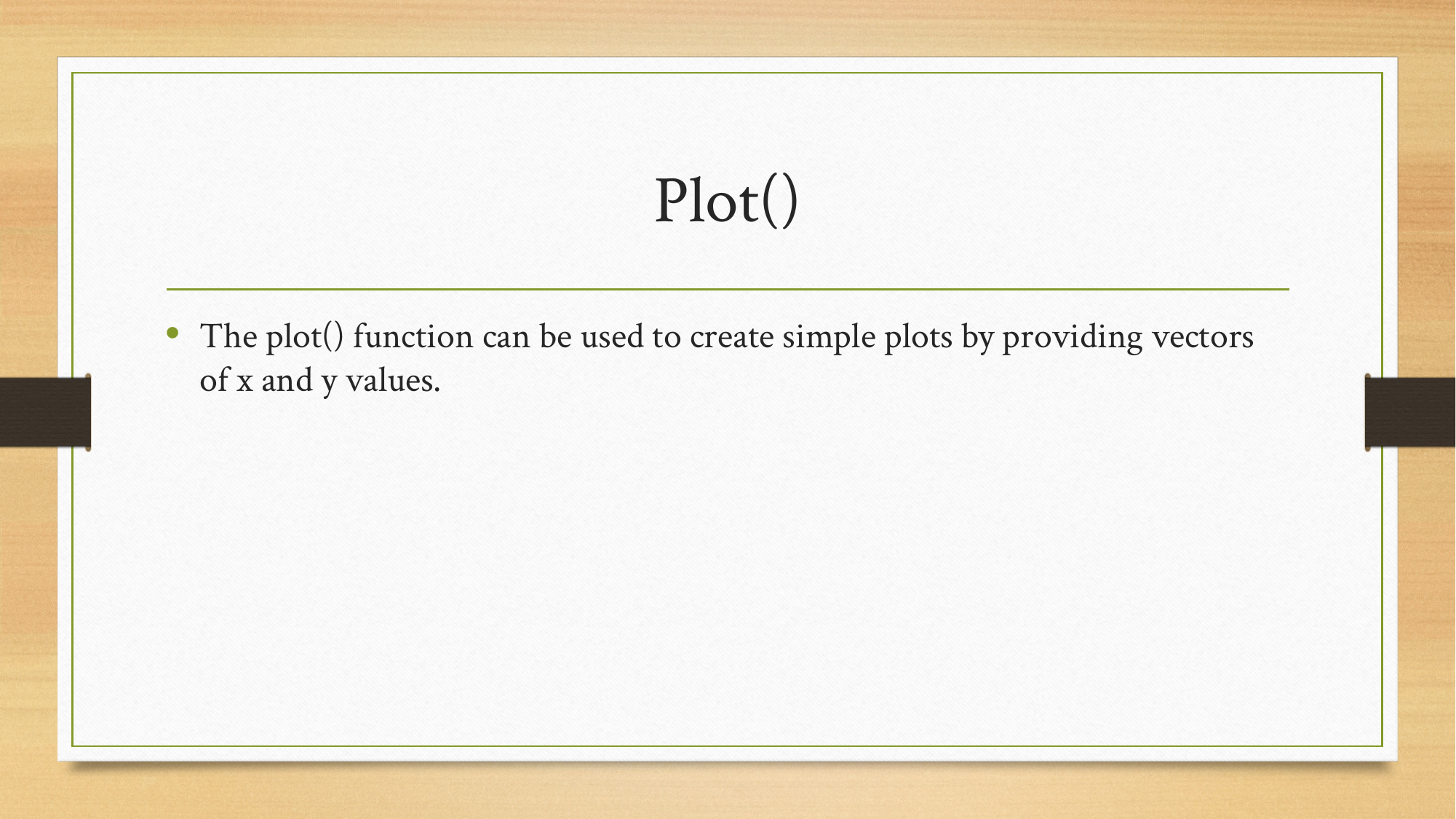

# Plot()
The plot() function can be used to create simple plots by providing vectors of x and y values.